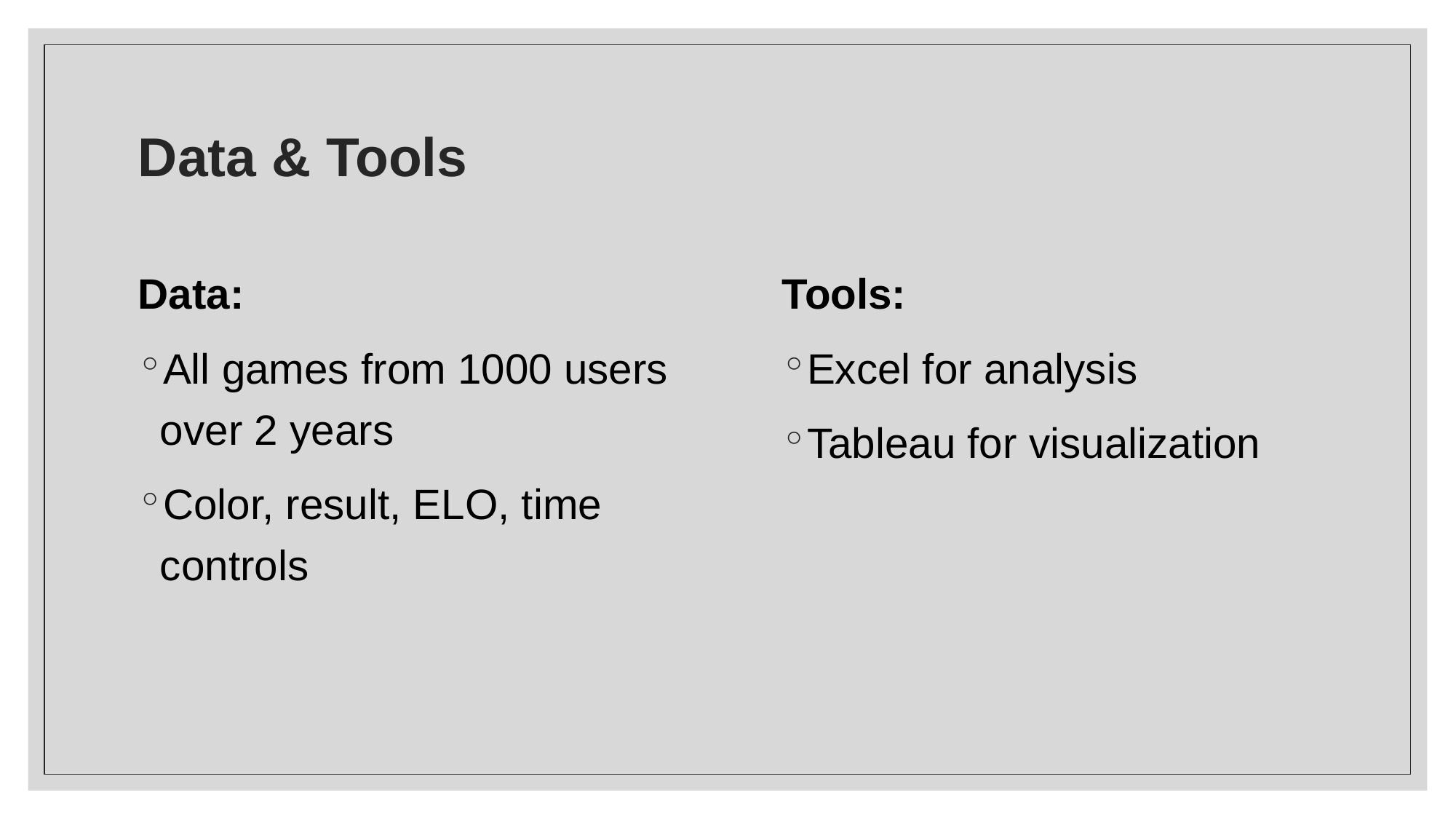

# Data & Tools
Data:
All games from 1000 users over 2 years
Color, result, ELO, time controls
Tools:
Excel for analysis
Tableau for visualization